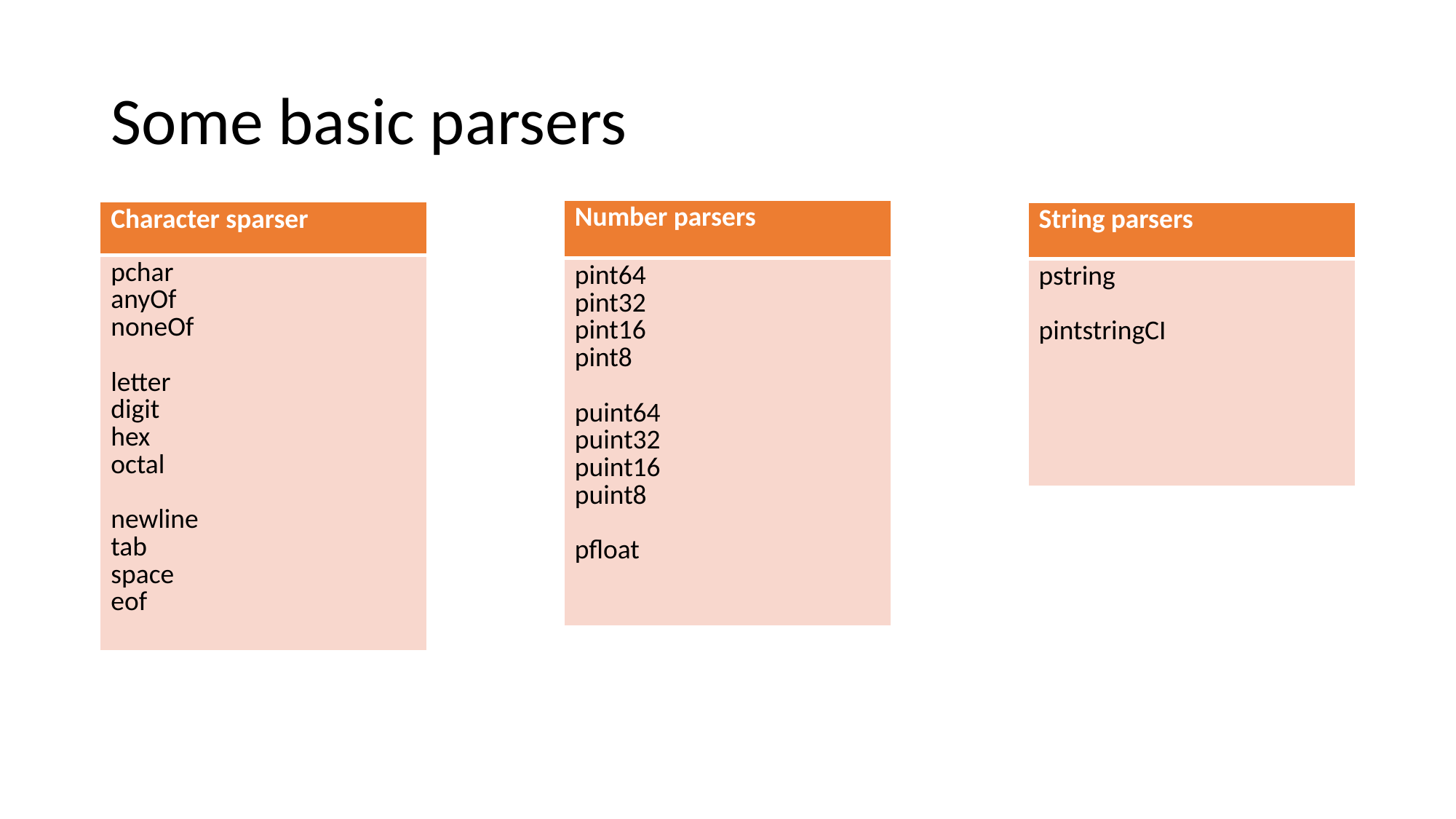

# Some basic parsers
| Number parsers |
| --- |
| pint64 pint32 pint16 pint8 puint64 puint32 puint16 puint8 pfloat |
| Character sparser |
| --- |
| pchar anyOf noneOf letter digit hex octal newline tab space eof |
| String parsers |
| --- |
| pstring pintstringCI |